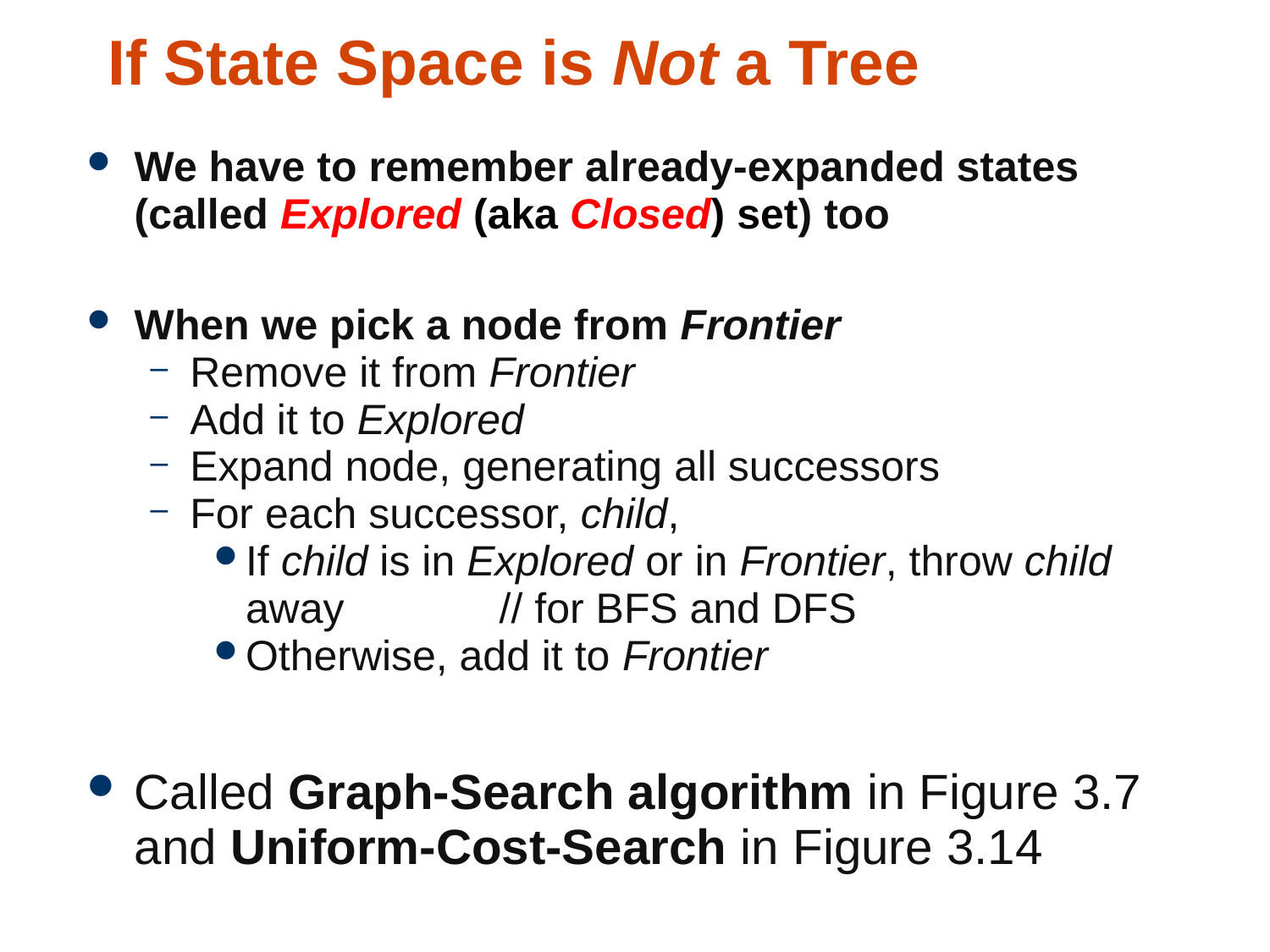

# If State Space is Not a Tree
We have to remember already-expanded states (called Explored (aka Closed) set) too

When we pick a node from Frontier
Remove it from Frontier
Add it to Explored
Expand node, generating all successors
For each successor, child,
If child is in Explored or in Frontier, throw child away			// for BFS and DFS
Otherwise, add it to Frontier

Called Graph-Search algorithm in Figure 3.7 and Uniform-Cost-Search in Figure 3.14